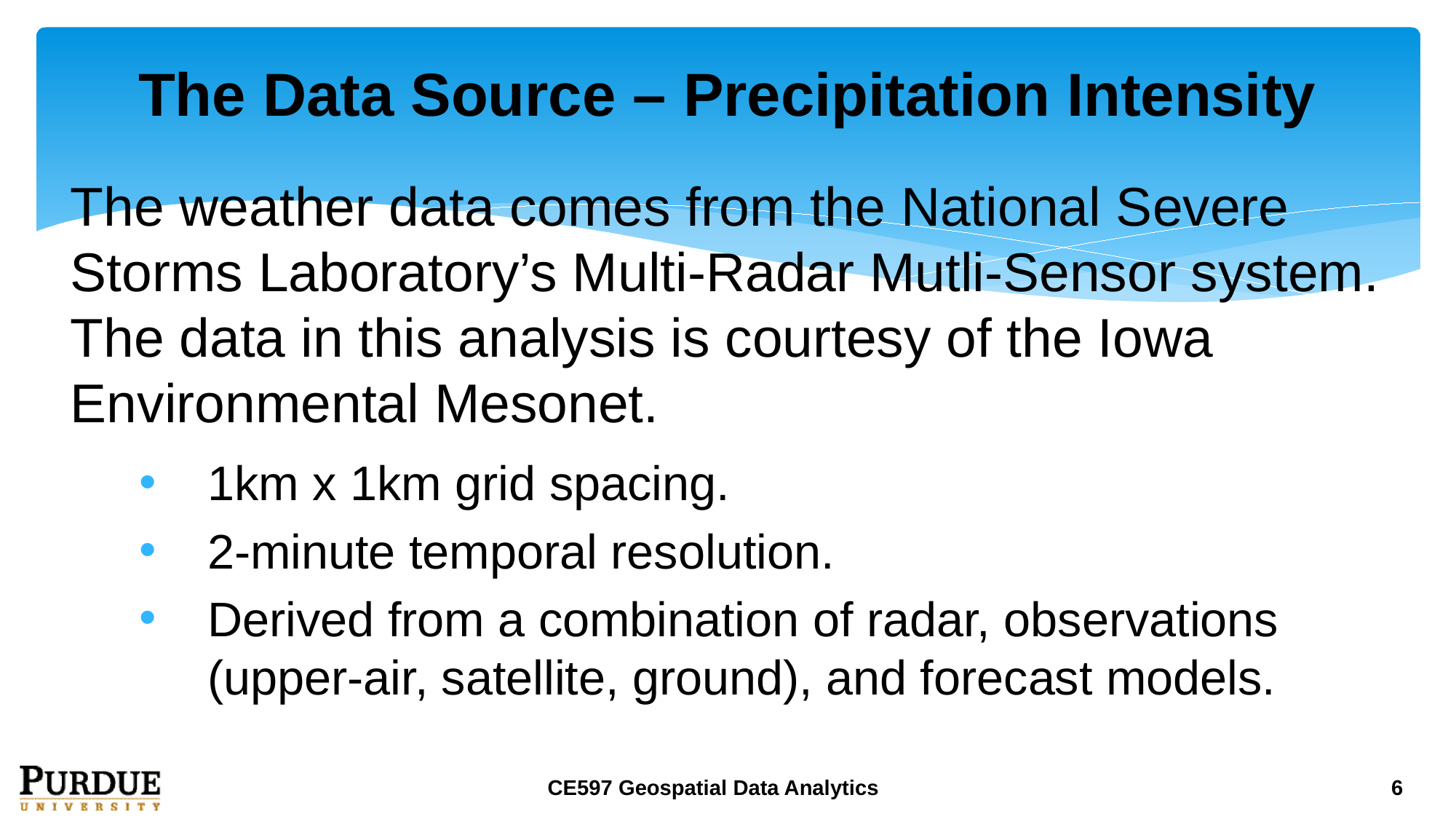

# The Data Source – Precipitation Intensity
The weather data comes from the National Severe Storms Laboratory’s Multi-Radar Mutli-Sensor system. The data in this analysis is courtesy of the Iowa Environmental Mesonet.
1km x 1km grid spacing.
2-minute temporal resolution.
Derived from a combination of radar, observations (upper-air, satellite, ground), and forecast models.